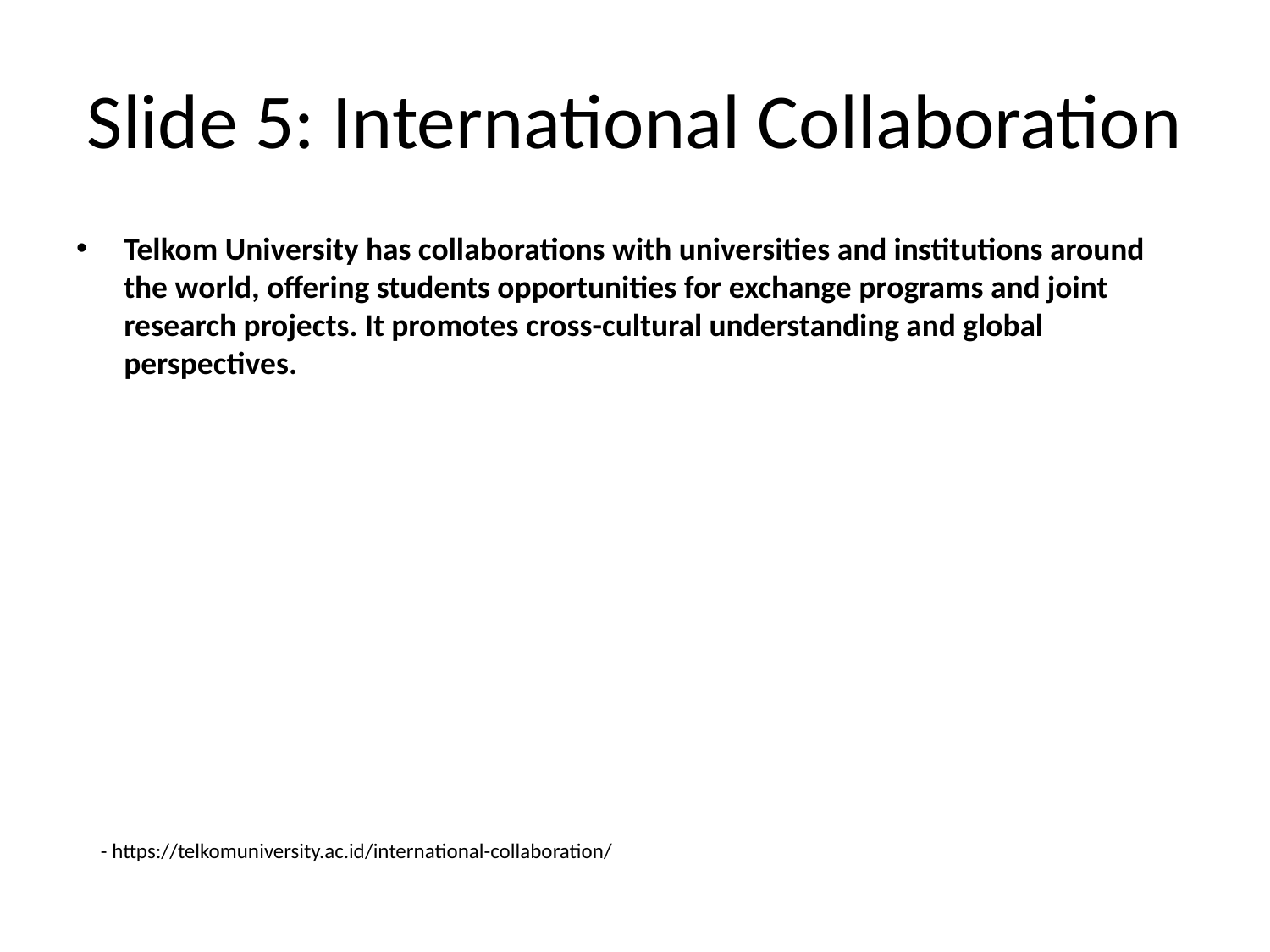

# Slide 5: International Collaboration
Telkom University has collaborations with universities and institutions around the world, offering students opportunities for exchange programs and joint research projects. It promotes cross-cultural understanding and global perspectives.

- https://telkomuniversity.ac.id/international-collaboration/